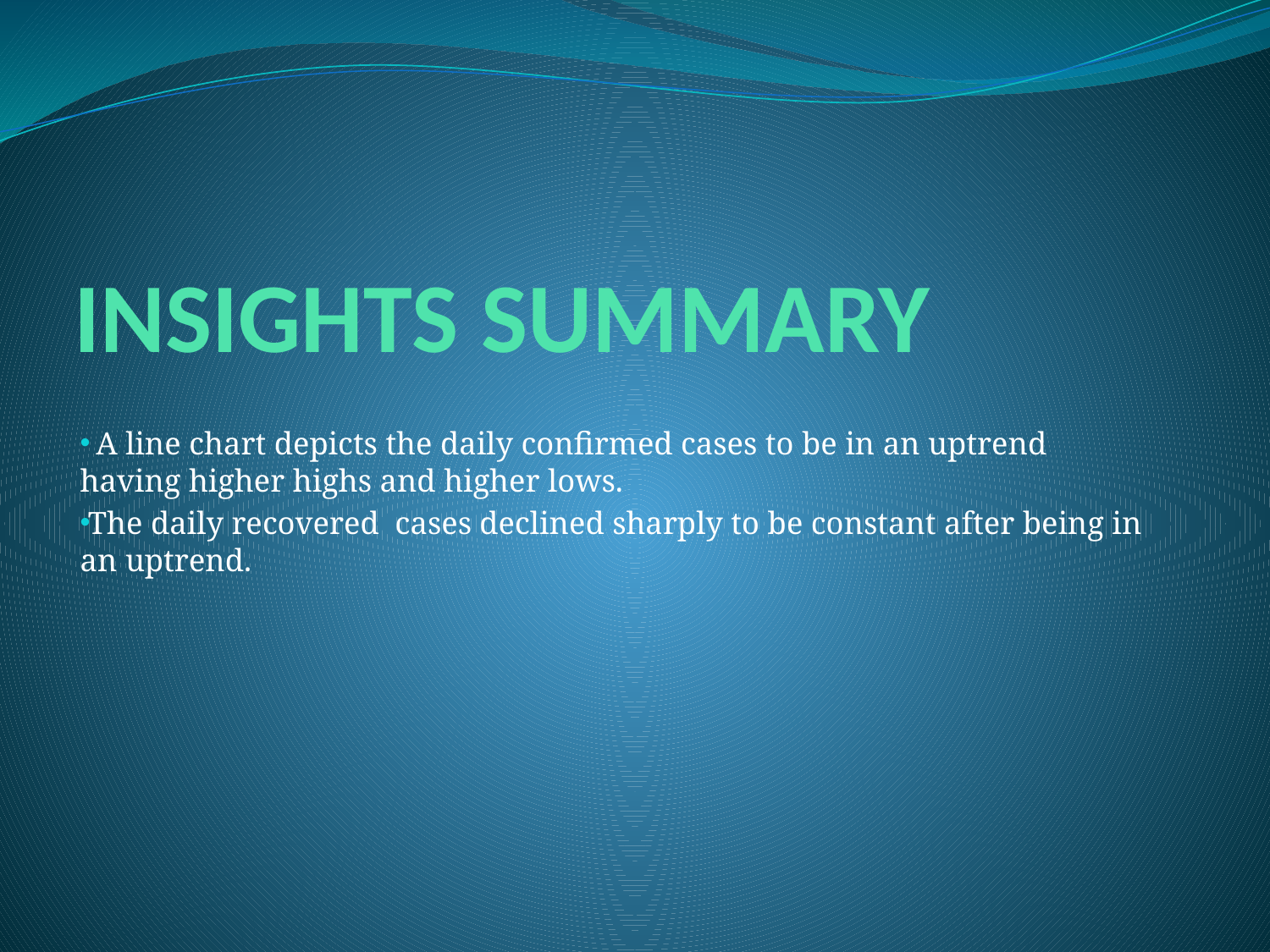

# INSIGHTS SUMMARY

 A line chart depicts the daily confirmed cases to be in an uptrend having higher highs and higher lows.
The daily recovered  cases declined sharply to be constant after being in an uptrend.